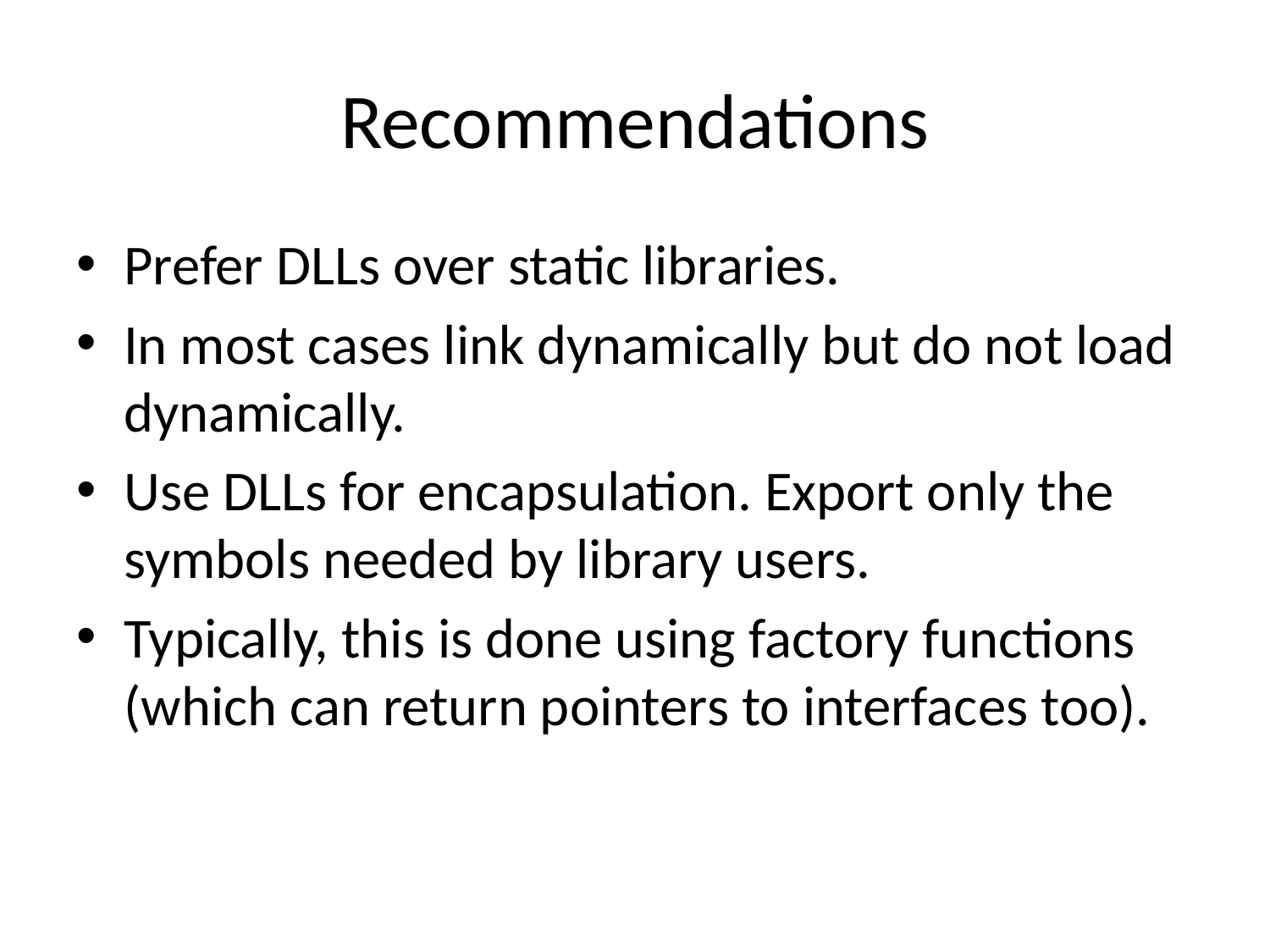

# Recommendations
Prefer DLLs over static libraries.
In most cases link dynamically but do not load dynamically.
Use DLLs for encapsulation. Export only the symbols needed by library users.
Typically, this is done using factory functions (which can return pointers to interfaces too).